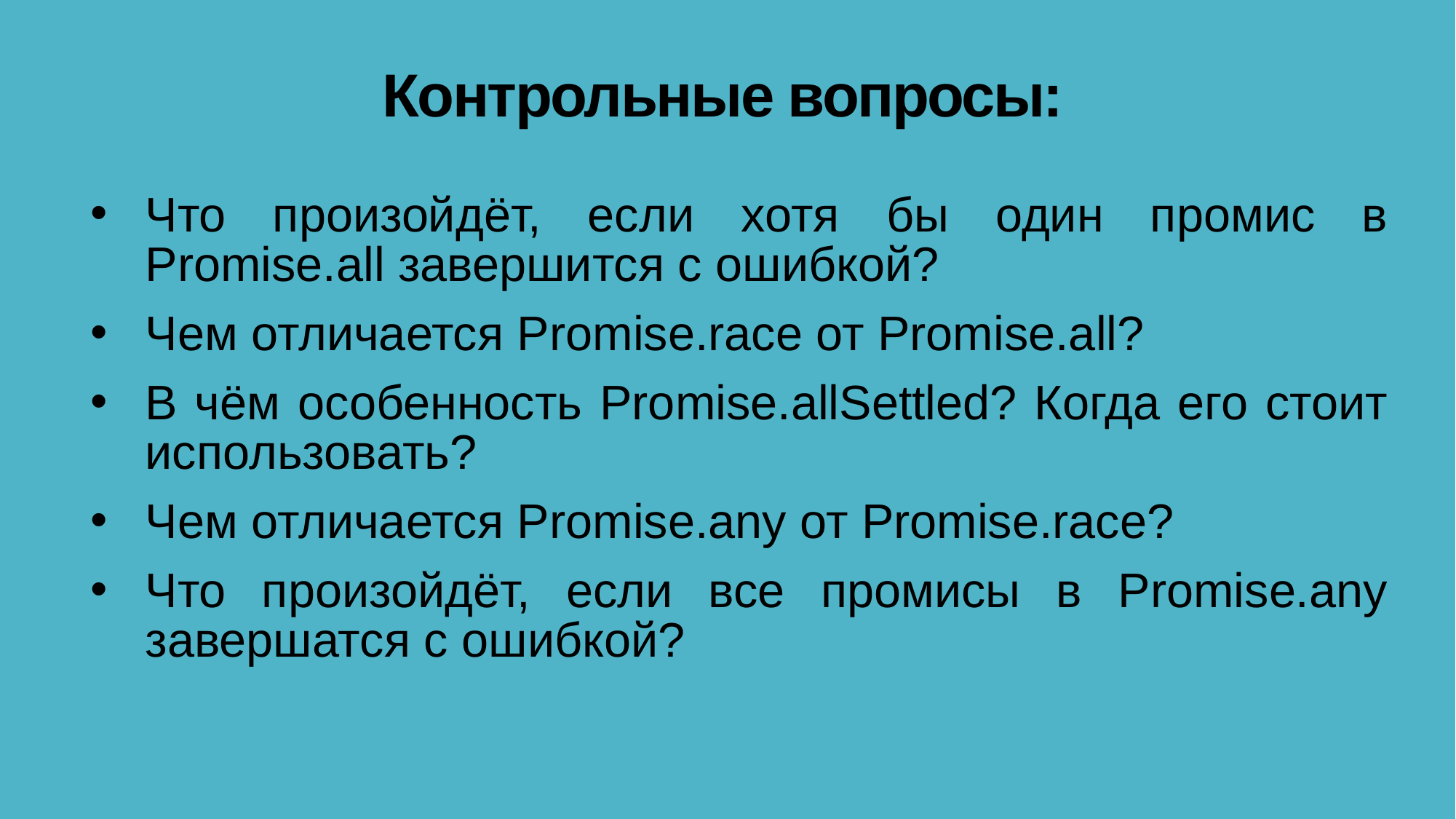

# Контрольные вопросы:
Что произойдёт, если хотя бы один промис в Promise.all завершится с ошибкой?
Чем отличается Promise.race от Promise.all?
В чём особенность Promise.allSettled? Когда его стоит использовать?
Чем отличается Promise.any от Promise.race?
Что произойдёт, если все промисы в Promise.any завершатся с ошибкой?